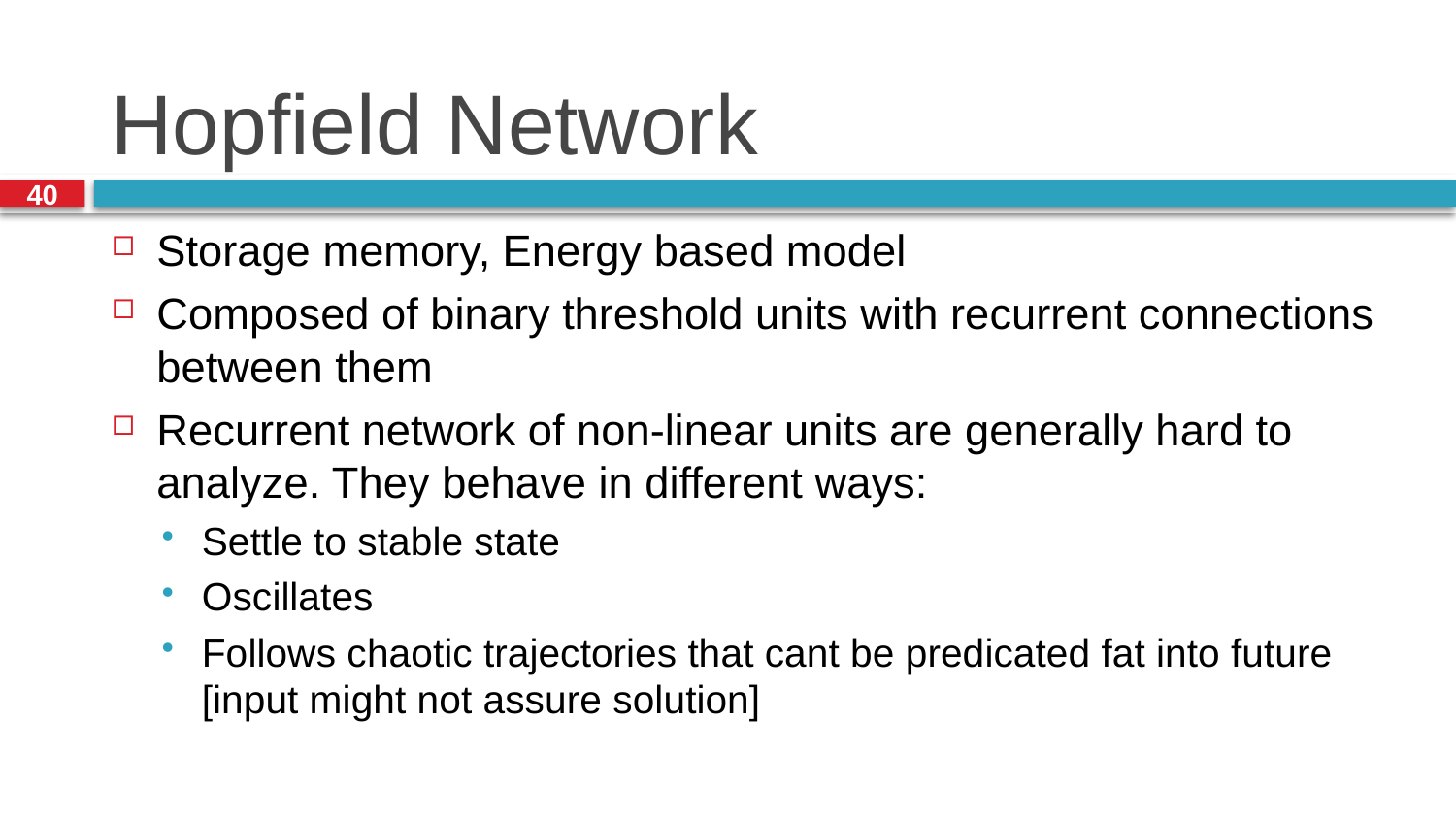

# Hopfield Network
40
Storage memory, Energy based model
Composed of binary threshold units with recurrent connections between them
Recurrent network of non-linear units are generally hard to analyze. They behave in different ways:
Settle to stable state
Oscillates
Follows chaotic trajectories that cant be predicated fat into future [input might not assure solution]